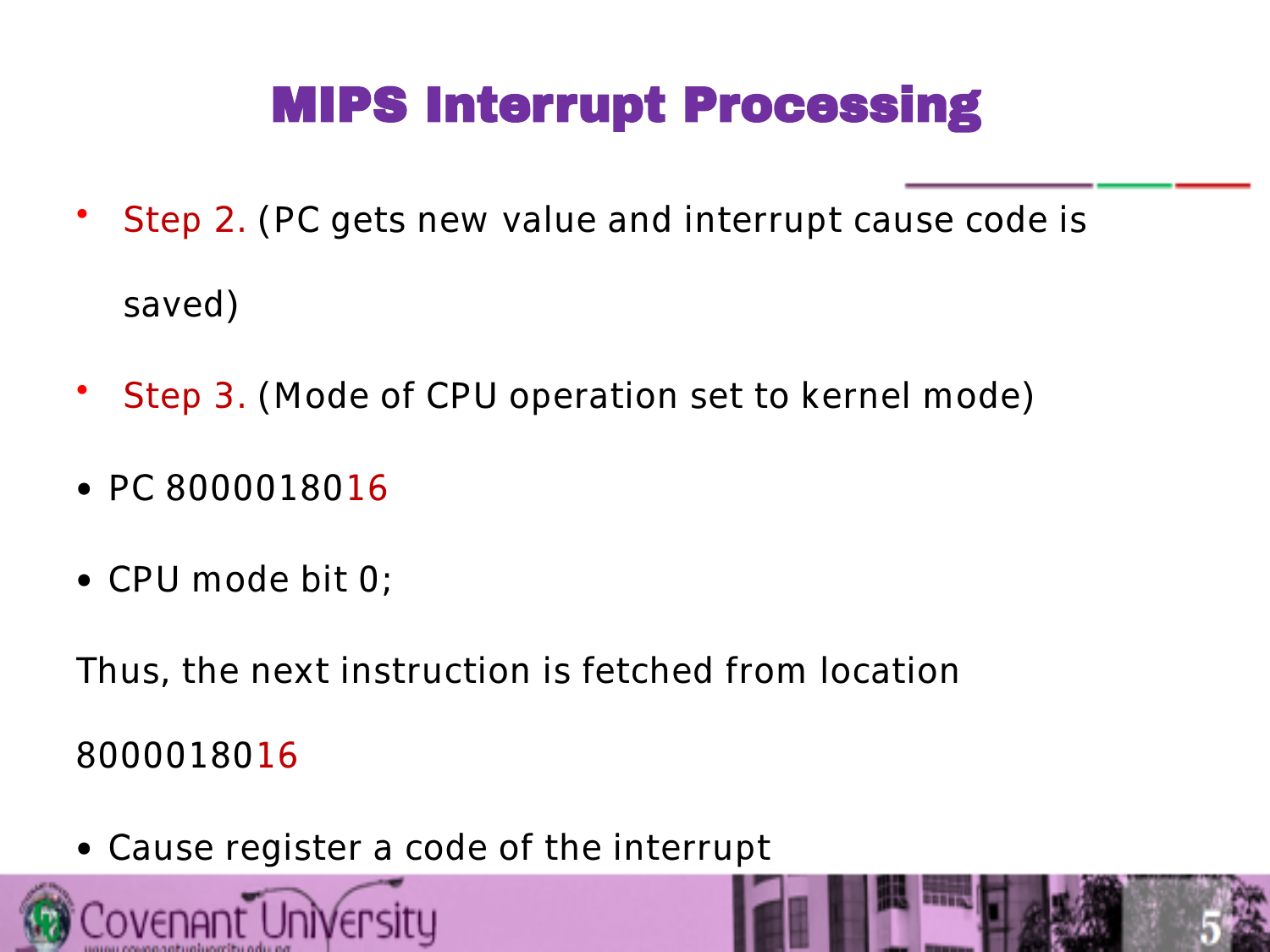

# MIPS Interrupt Processing
Step 2. (PC gets new value and interrupt cause code is saved)
Step 3. (Mode of CPU operation set to kernel mode)
• PC 8000018016
• CPU mode bit 0;
Thus, the next instruction is fetched from location 8000018016
• Cause register a code of the interrupt